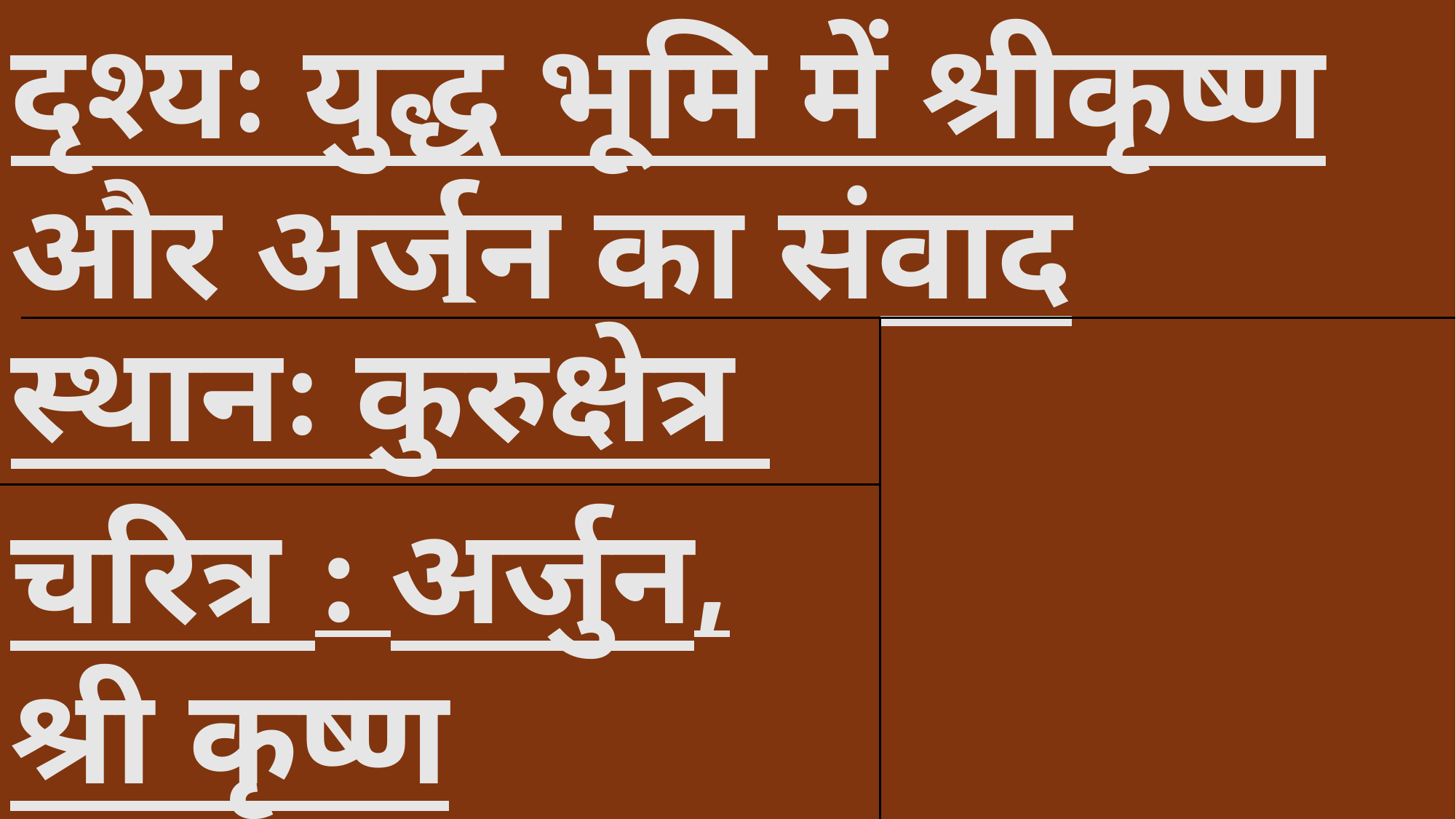

दृश्यः युद्ध भूमि में श्रीकृष्ण और अर्जुन का संवाद
स्थानः कुरुक्षेत्र

चरित्र : अर्जुन, श्री कृष्ण